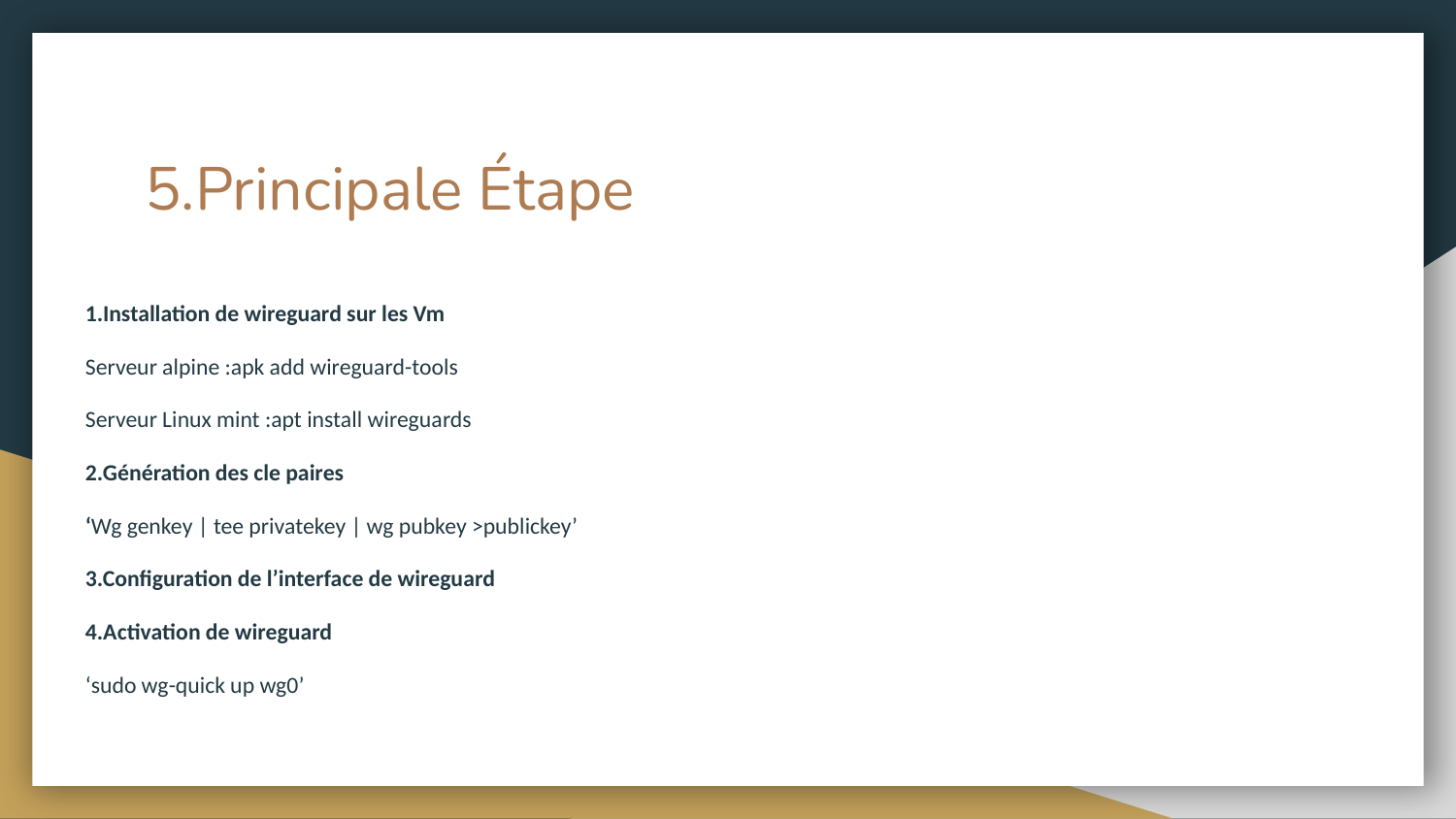

# 5.Principale Étape
1.Installation de wireguard sur les Vm
Serveur alpine :apk add wireguard-tools
Serveur Linux mint :apt install wireguards
2.Génération des cle paires
‘Wg genkey | tee privatekey | wg pubkey >publickey’
3.Configuration de l’interface de wireguard
4.Activation de wireguard
‘sudo wg-quick up wg0’